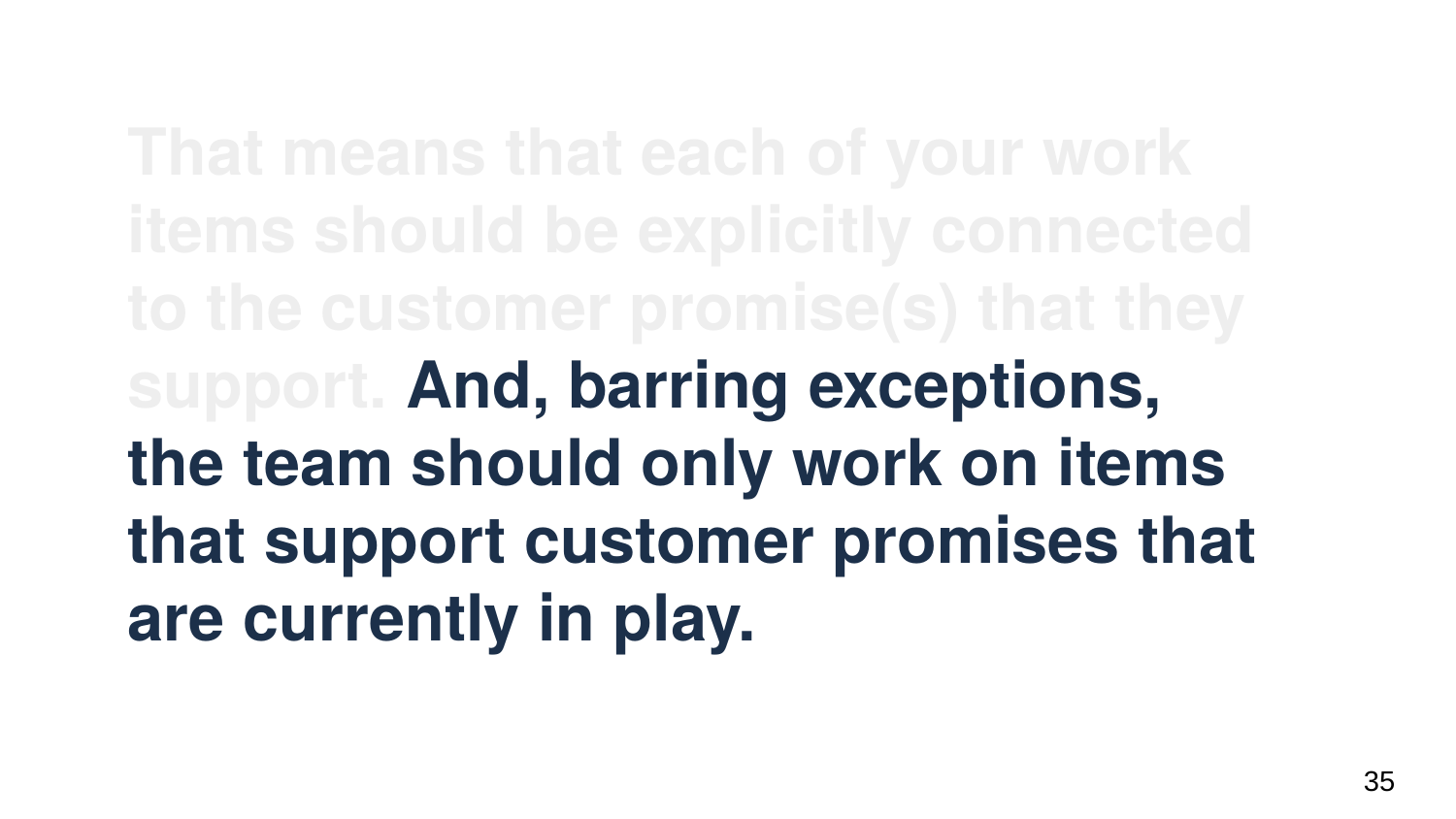

# That means that each of your work items should be explicitly connected to the customer promise(s) that they support. And, barring exceptions, the team should only work on items that support customer promises that are currently in play.
35